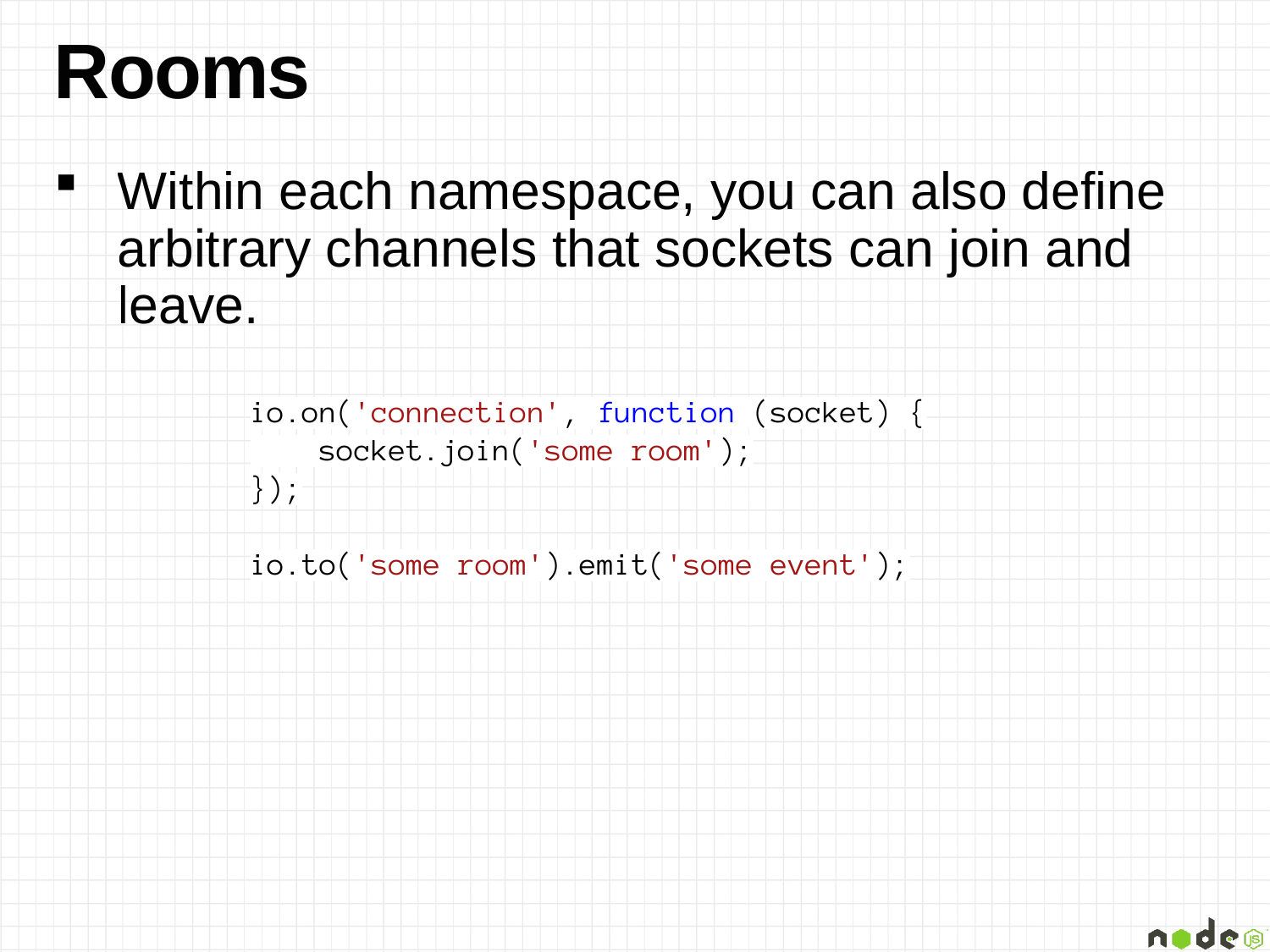

# Rooms
Within each namespace, you can also define arbitrary channels that sockets can join and leave.
io.on('connection', function (socket) {
    socket.join('some room');
});

io.to('some room').emit('some event');